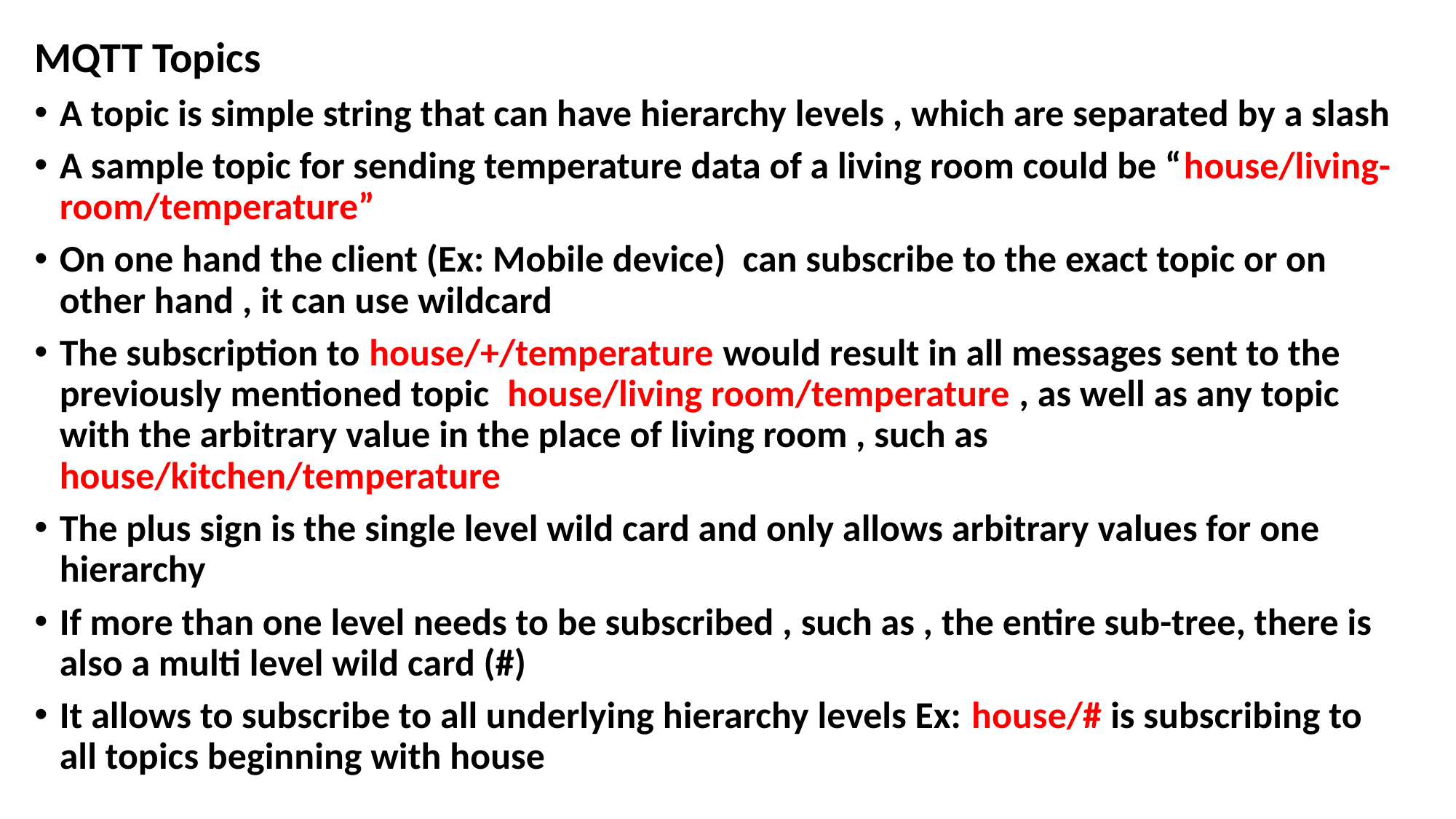

MQTT Topics
A topic is simple string that can have hierarchy levels , which are separated by a slash
A sample topic for sending temperature data of a living room could be “house/living-room/temperature”
On one hand the client (Ex: Mobile device)  can subscribe to the exact topic or on other hand , it can use wildcard
The subscription to house/+/temperature would result in all messages sent to the  previously mentioned topic  house/living room/temperature , as well as any topic with the arbitrary value in the place of living room , such as house/kitchen/temperature
The plus sign is the single level wild card and only allows arbitrary values for one hierarchy
If more than one level needs to be subscribed , such as , the entire sub-tree, there is also a multi level wild card (#)
It allows to subscribe to all underlying hierarchy levels Ex: house/# is subscribing to all topics beginning with house